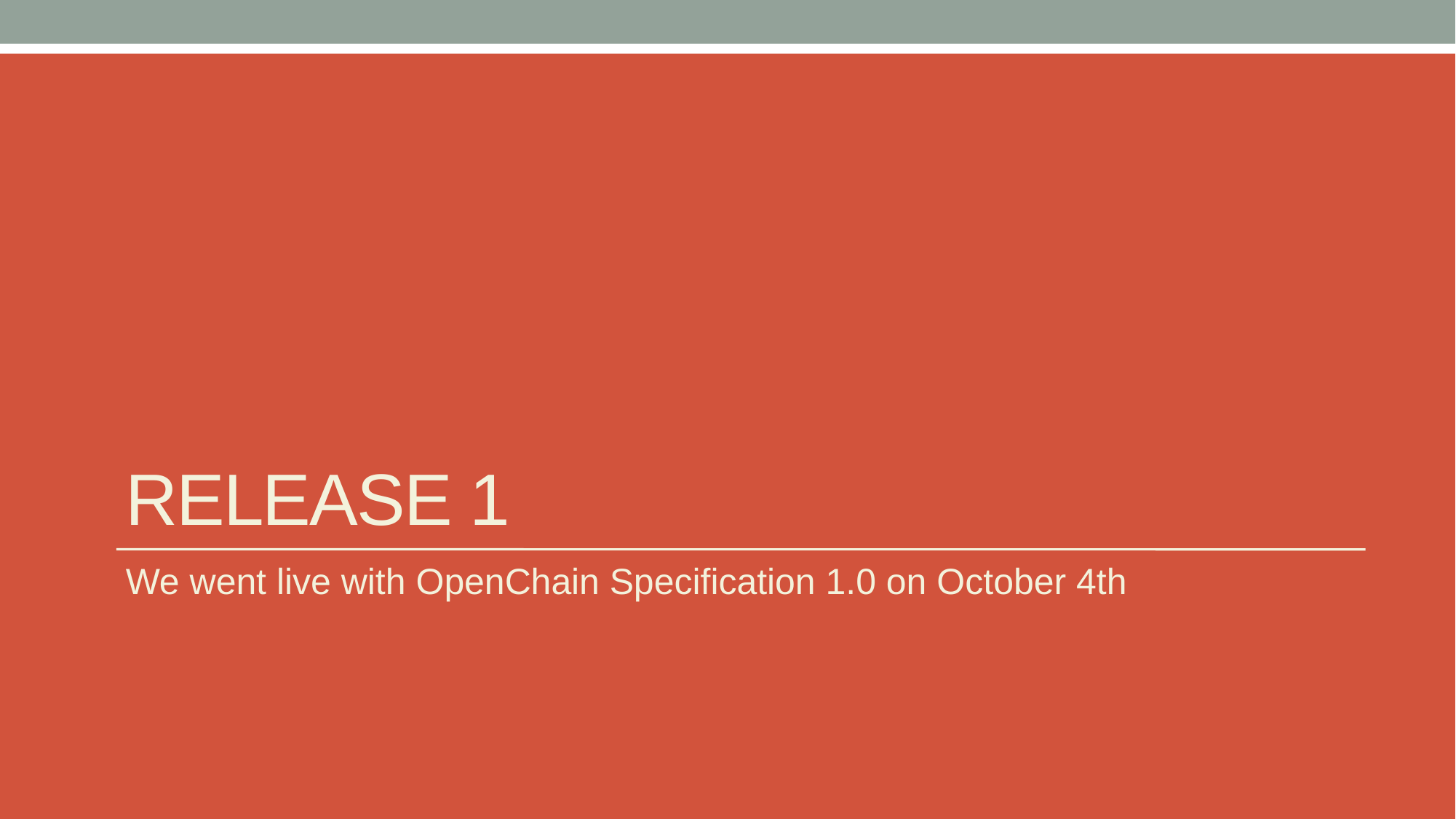

# Release 1
We went live with OpenChain Specification 1.0 on October 4th